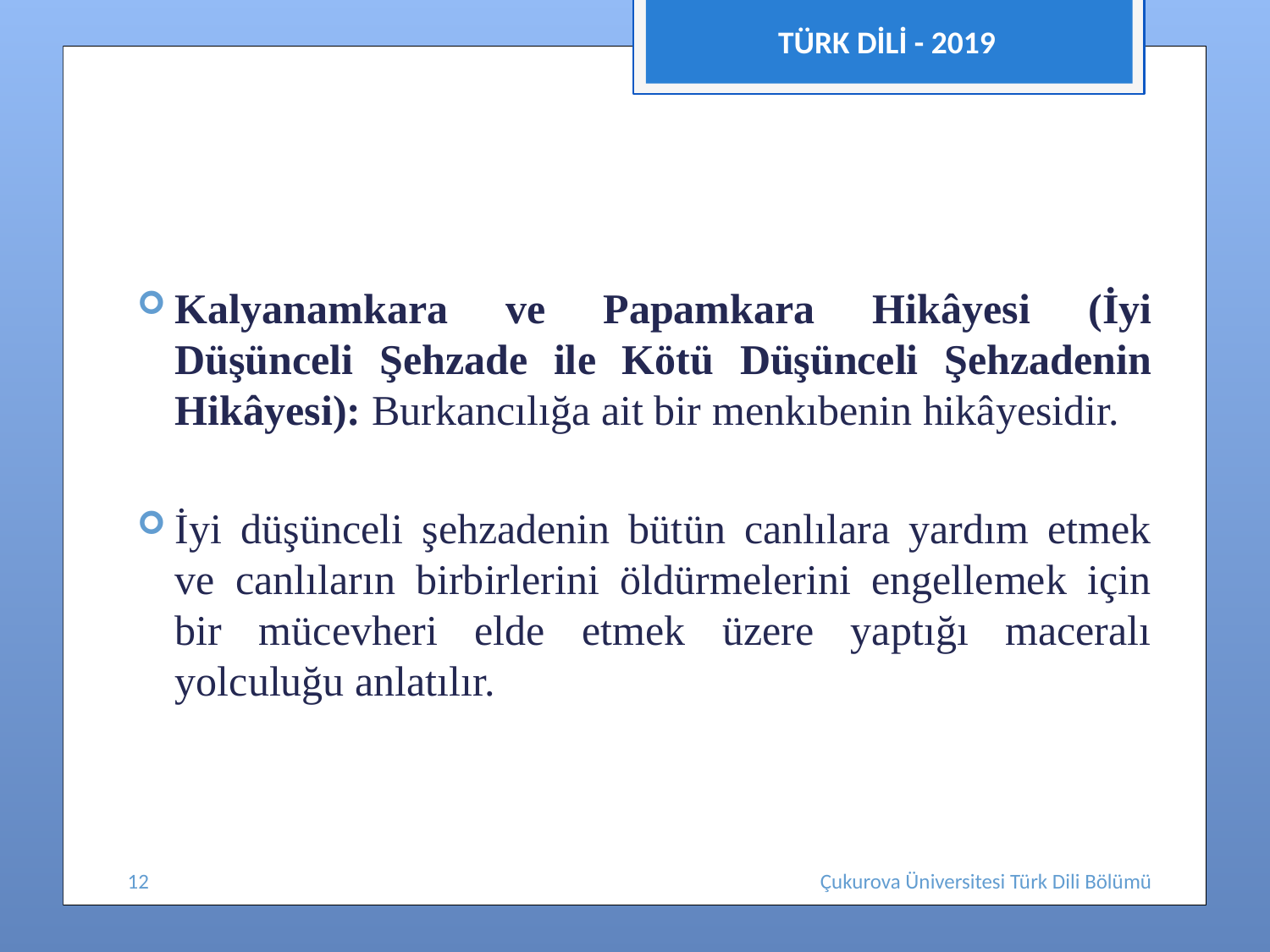

TÜRK DİLİ - 2019
#

Kalyanamkara ve Papamkara Hikâyesi (İyi Düşünceli Şehzade ile Kötü Düşünceli Şehzadenin Hikâyesi): Burkancılığa ait bir menkıbenin hikâyesidir.

İyi düşünceli şehzadenin bütün canlılara yardım etmek ve canlıların birbirlerini öldürmelerini engellemek için bir mücevheri elde etmek üzere yaptığı maceralı yolculuğu anlatılır.

12
Çukurova Üniversitesi Türk Dili Bölümü